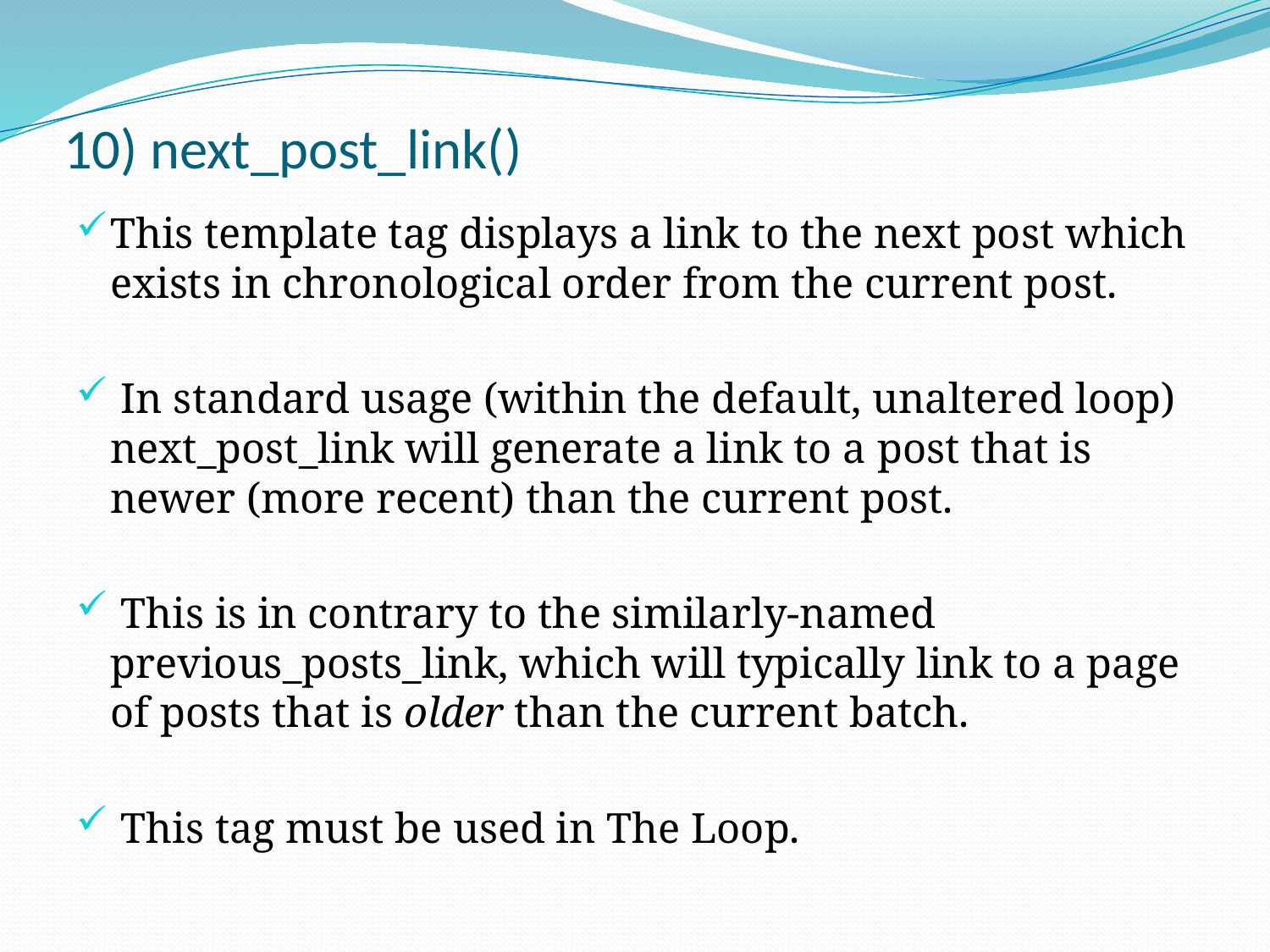

# 10) next_post_link()
This template tag displays a link to the next post which exists in chronological order from the current post.

 In standard usage (within the default, unaltered loop) next_post_link will generate a link to a post that is newer (more recent) than the current post.

 This is in contrary to the similarly-named previous_posts_link, which will typically link to a page of posts that is older than the current batch.

 This tag must be used in The Loop.